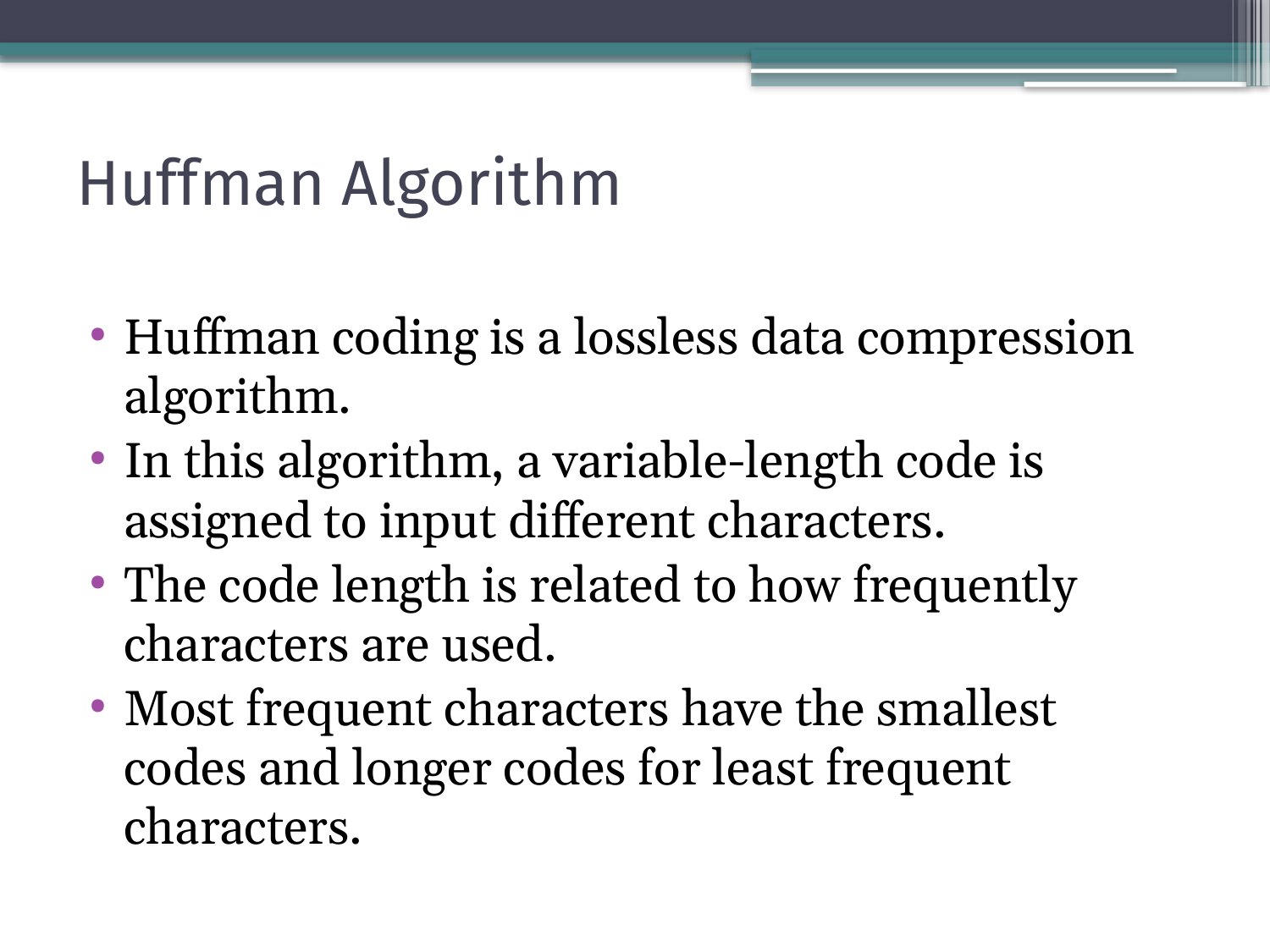

# Huffman Algorithm

Huffman coding is a lossless data compression algorithm.
In this algorithm, a variable-length code is assigned to input different characters.
The code length is related to how frequently characters are used.
Most frequent characters have the smallest codes and longer codes for least frequent characters.